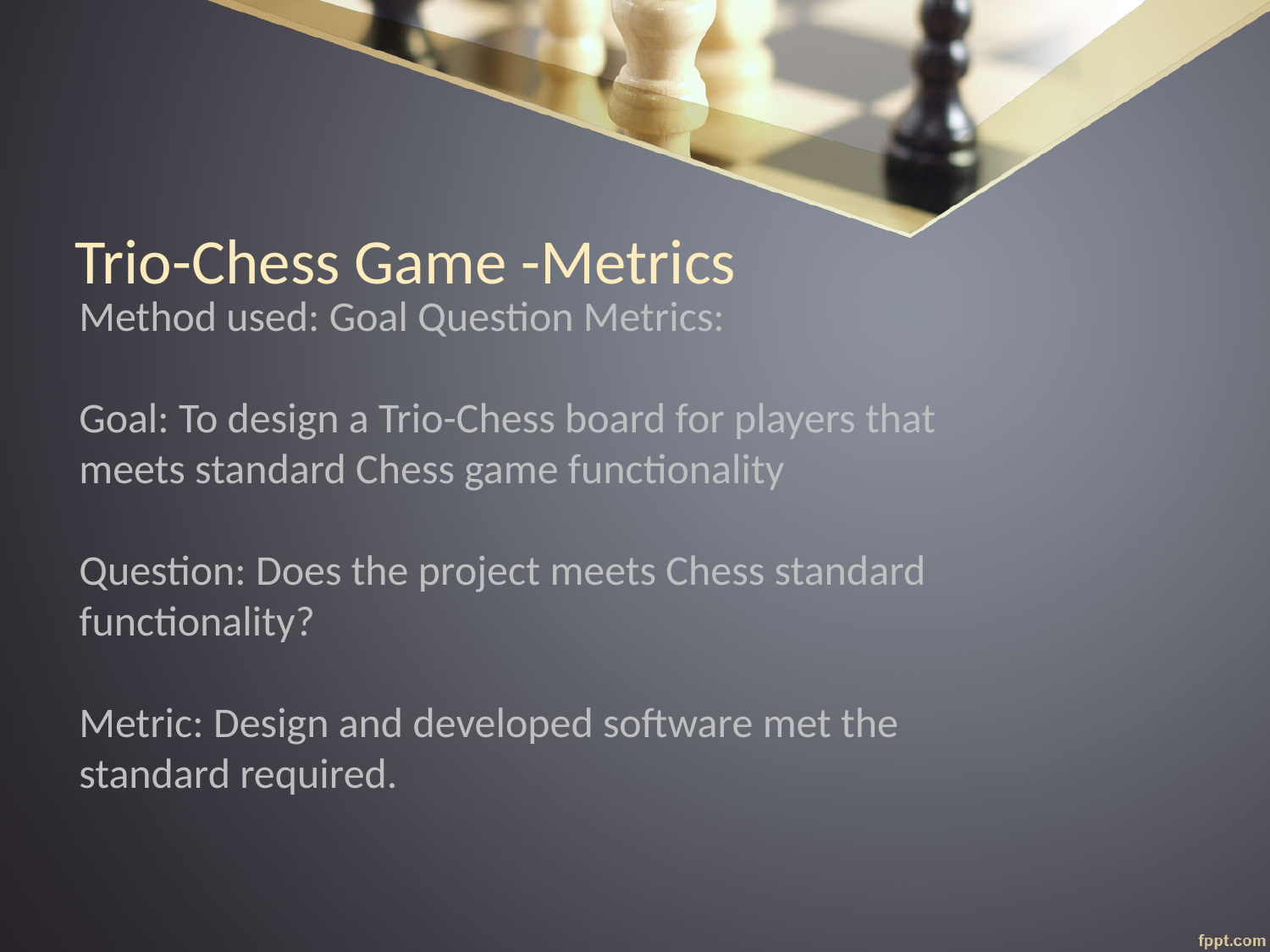

# Trio-Chess Game -Metrics
Method used: Goal Question Metrics:

Goal: To design a Trio-Chess board for players that meets standard Chess game functionality
Question: Does the project meets Chess standard functionality?
Metric: Design and developed software met the standard required.